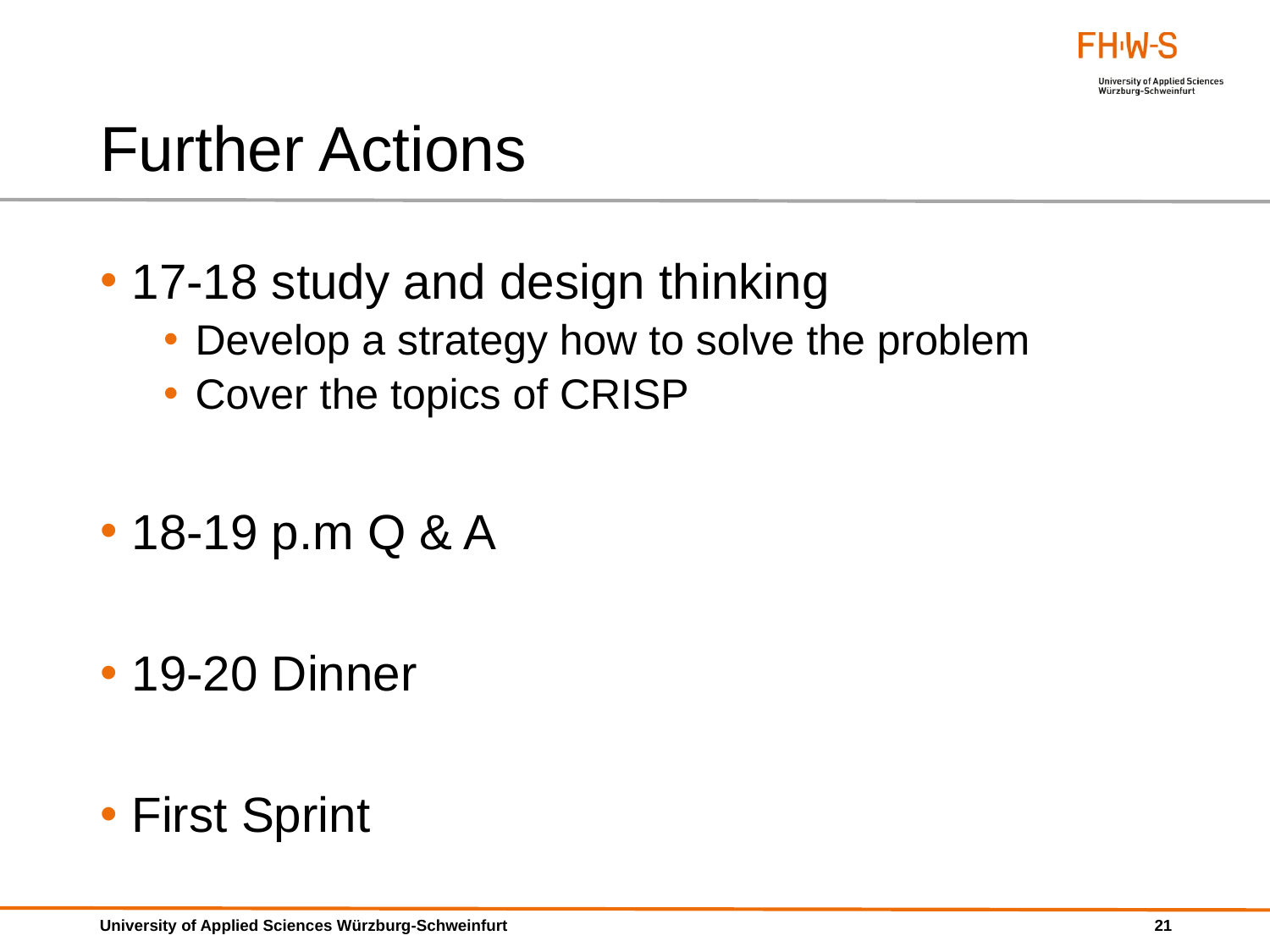

# Further Actions
17-18 study and design thinking
Develop a strategy how to solve the problem
Cover the topics of CRISP

18-19 p.m Q & A

19-20 Dinner

First Sprint